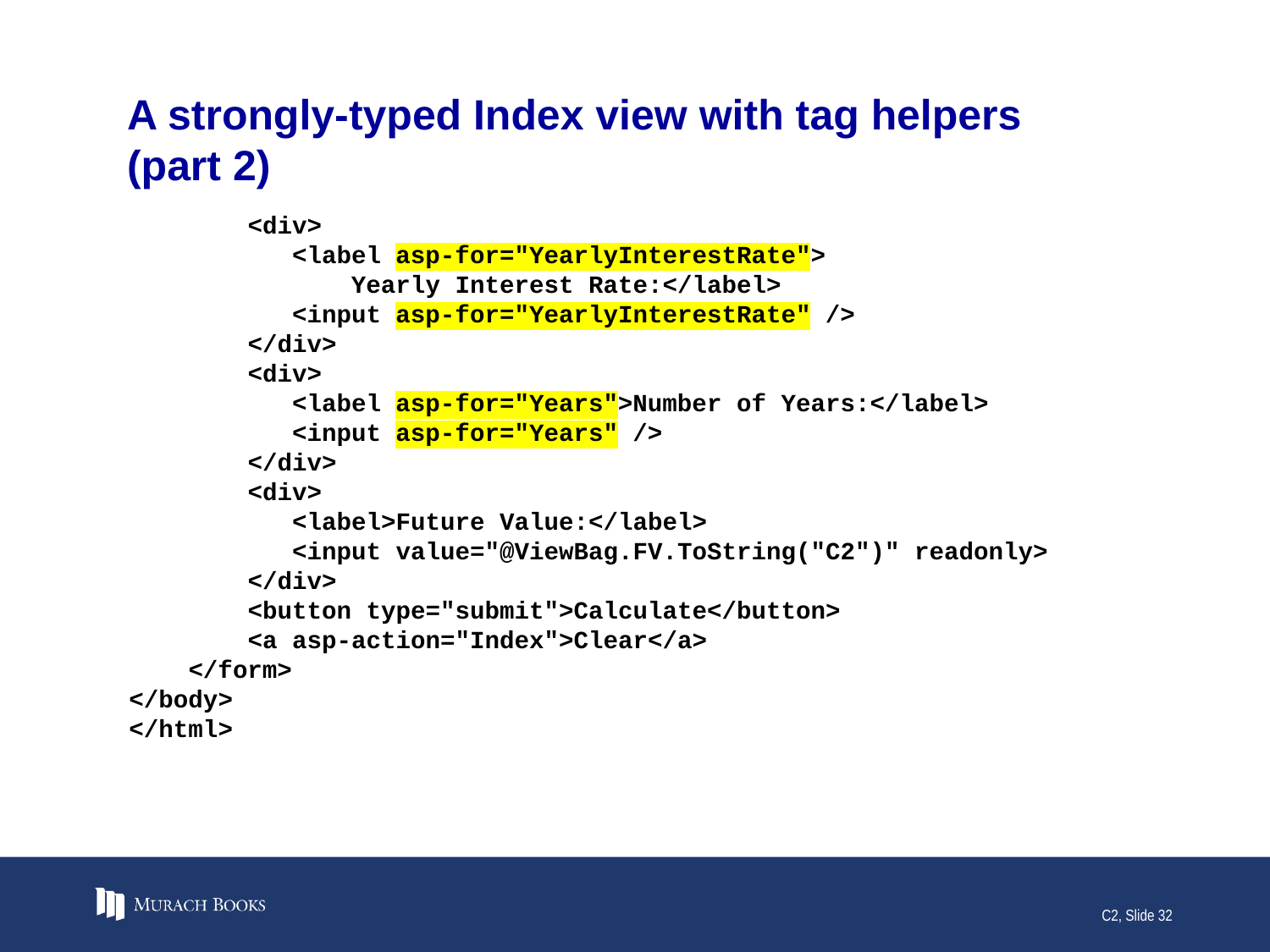

# A strongly-typed Index view with tag helpers (part 2)
        <div>
           <label asp-for="YearlyInterestRate">
               Yearly Interest Rate:</label>
           <input asp-for="YearlyInterestRate" />
        </div>
        <div>
           <label asp-for="Years">Number of Years:</label>
           <input asp-for="Years" />
        </div>
        <div>
           <label>Future Value:</label>
           <input value="@ViewBag.FV.ToString("C2")" readonly>
        </div>
        <button type="submit">Calculate</button>
        <a asp-action="Index">Clear</a>
    </form>
</body>
</html>

C2, Slide 32